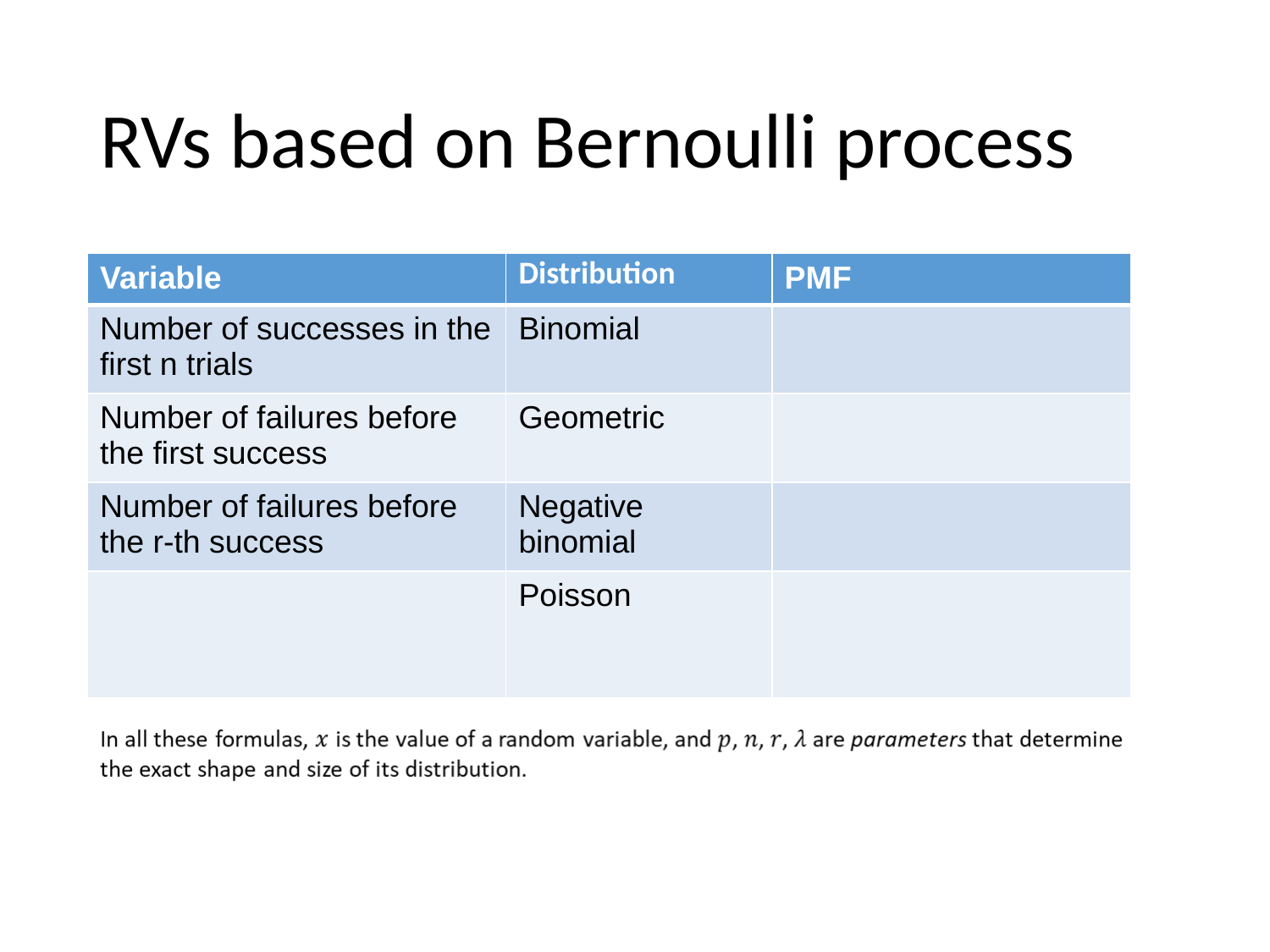

# RVs based on Bernoulli process
| Variable | Distribution | PMF |
| --- | --- | --- |
| Number of successes in the first n trials | Binomial |  |
| Number of failures before the first success | Geometric |  |
| Number of failures before the r-th success | Negative binomial |  |
|  | Poisson |  |